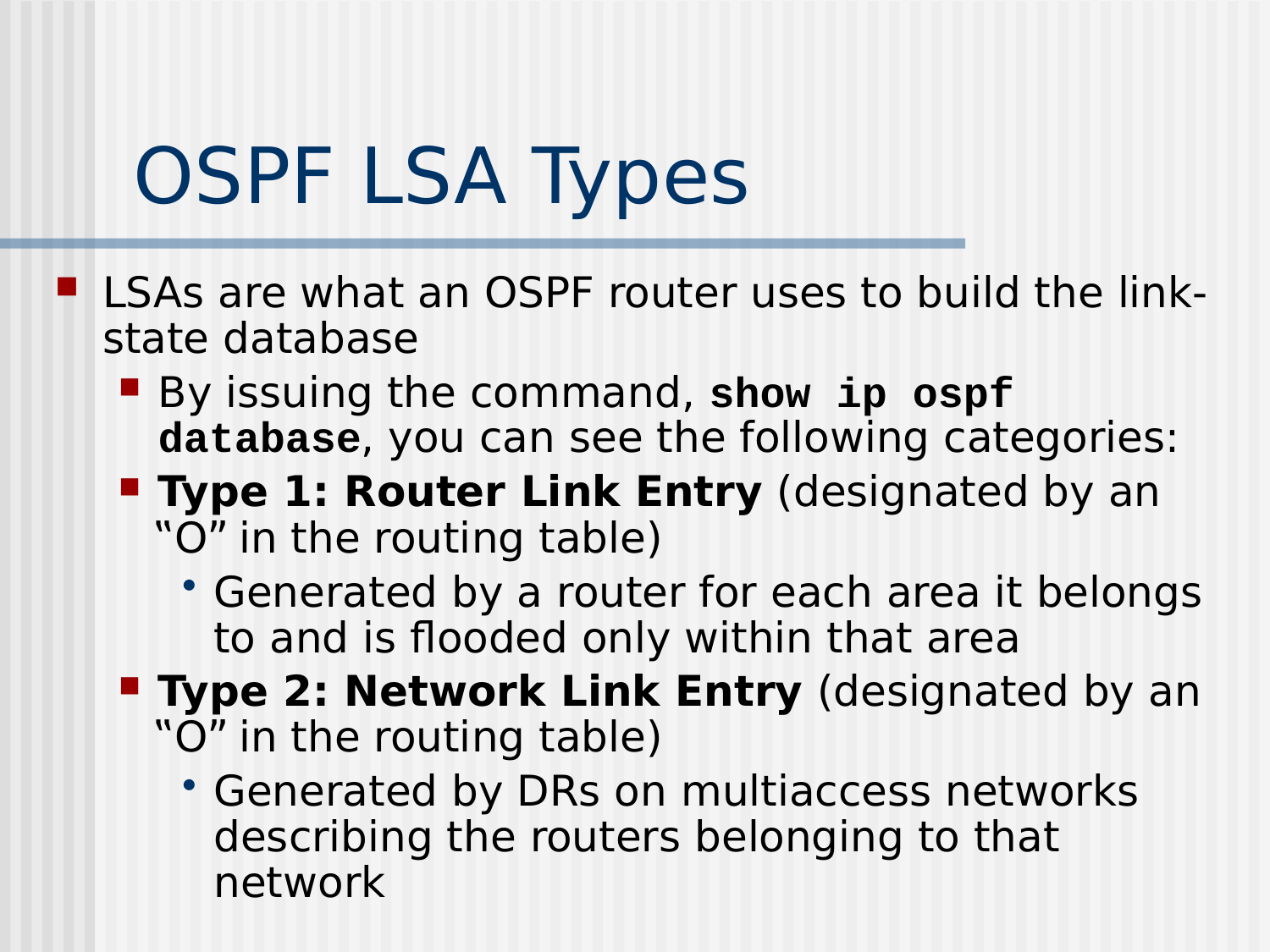

# OSPF LSA Types
LSAs are what an OSPF router uses to build the link-state database
By issuing the command, show ip ospf database, you can see the following categories:
Type 1: Router Link Entry (designated by an “O” in the routing table)
Generated by a router for each area it belongs to and is flooded only within that area
Type 2: Network Link Entry (designated by an “O” in the routing table)
Generated by DRs on multiaccess networks describing the routers belonging to that network